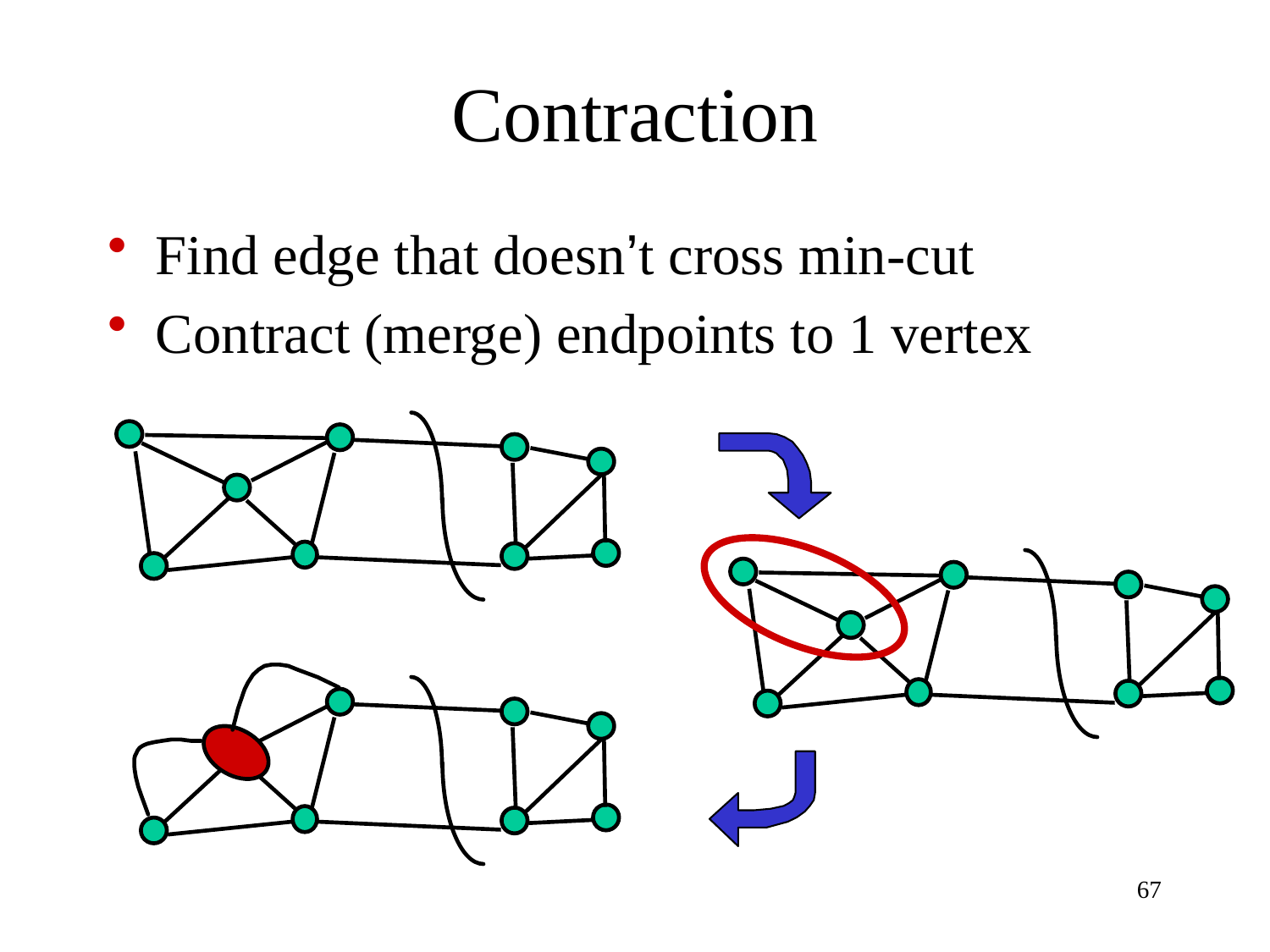

# Contraction
Find edge that doesn’t cross min-cut
Contract (merge) endpoints to 1 vertex

67